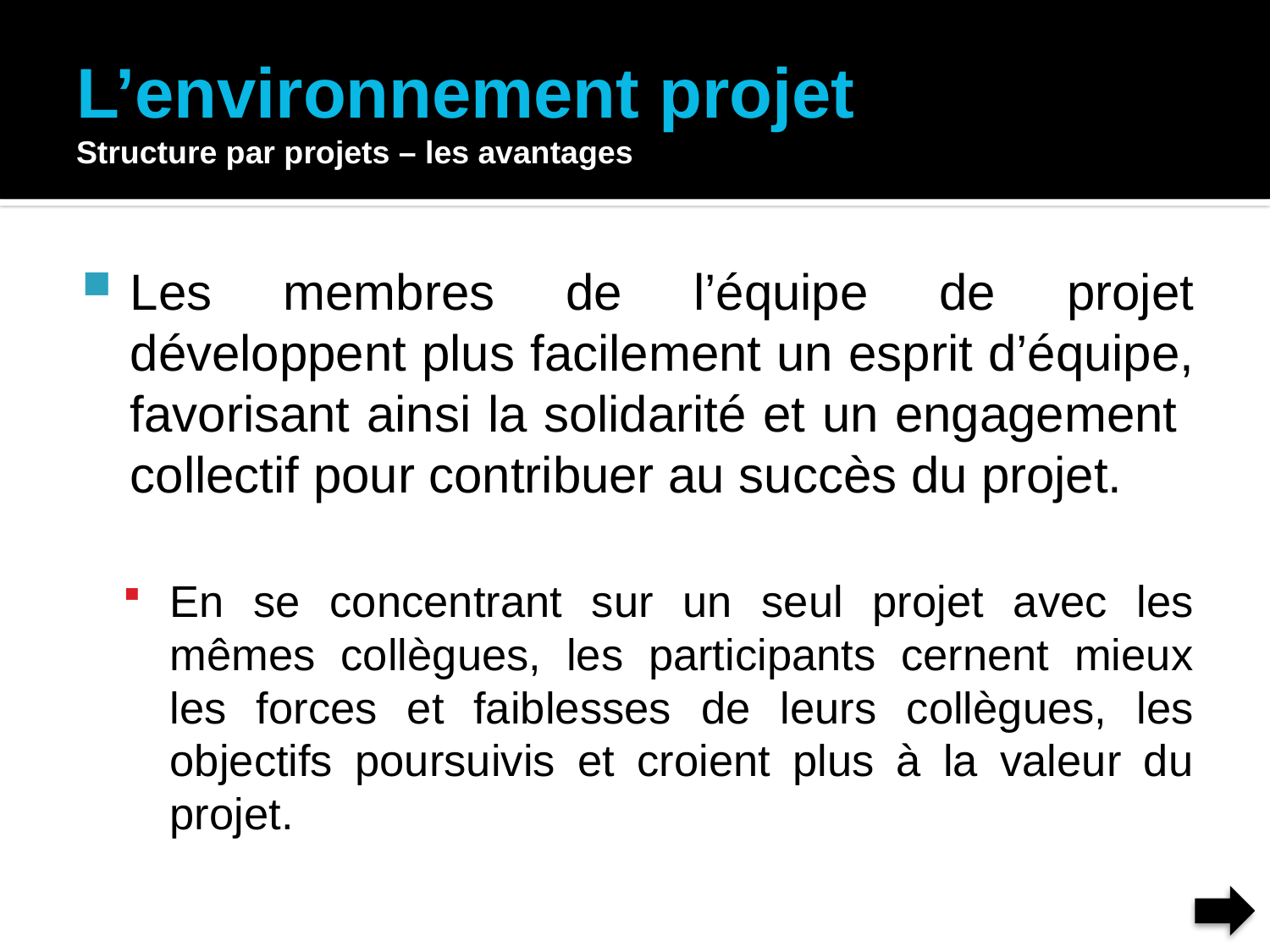

# L’environnement projet Structure par projets – les avantages
Les membres de l’équipe de projet développent plus facilement un esprit d’équipe, favorisant ainsi la solidarité et un engagement  collectif pour contribuer au succès du projet.

En se concentrant sur un seul projet avec les mêmes collègues, les participants cernent mieux les forces et faiblesses de leurs collègues, les objectifs poursuivis et croient plus à la valeur du projet.